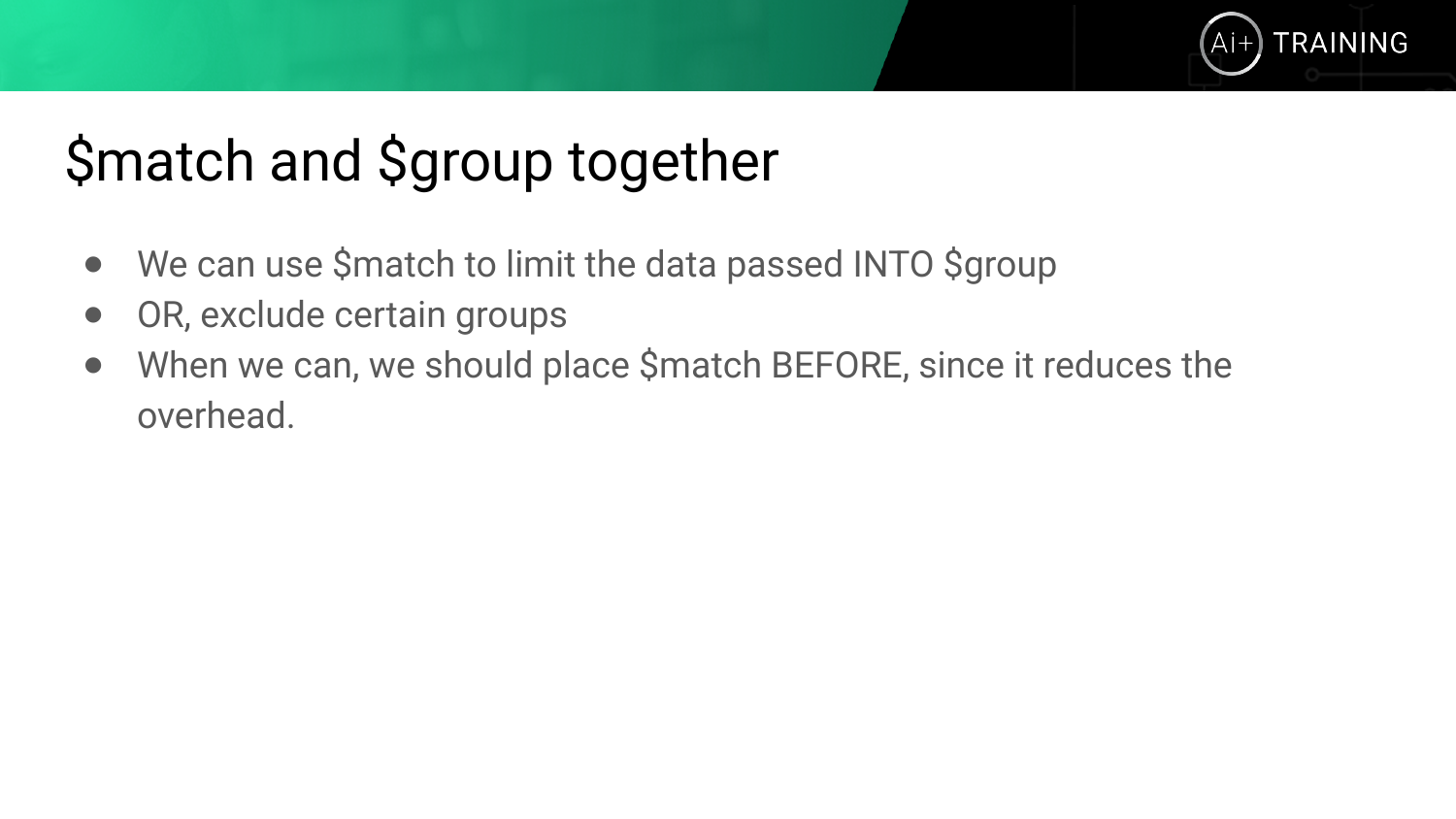

# $match and $group together
We can use $match to limit the data passed INTO $group
OR, exclude certain groups
When we can, we should place $match BEFORE, since it reduces the overhead.